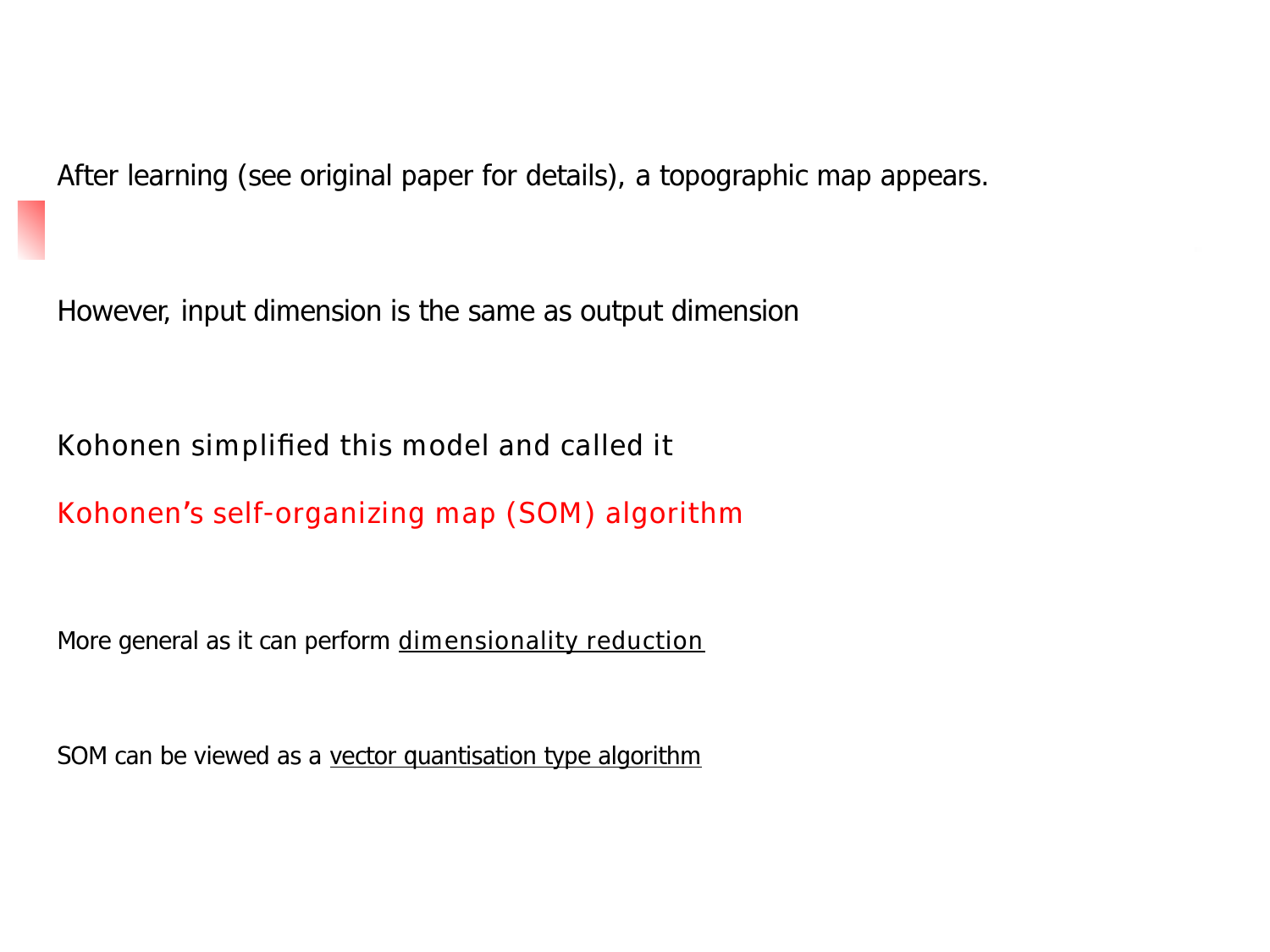

After learning (see original paper for details), a topographic map appears.

However, input dimension is the same as output dimension

Kohonen simplified this model and called it
Kohonen’s self-organizing map (SOM) algorithm

More general as it can perform dimensionality reduction

SOM can be viewed as a vector quantisation type algorithm